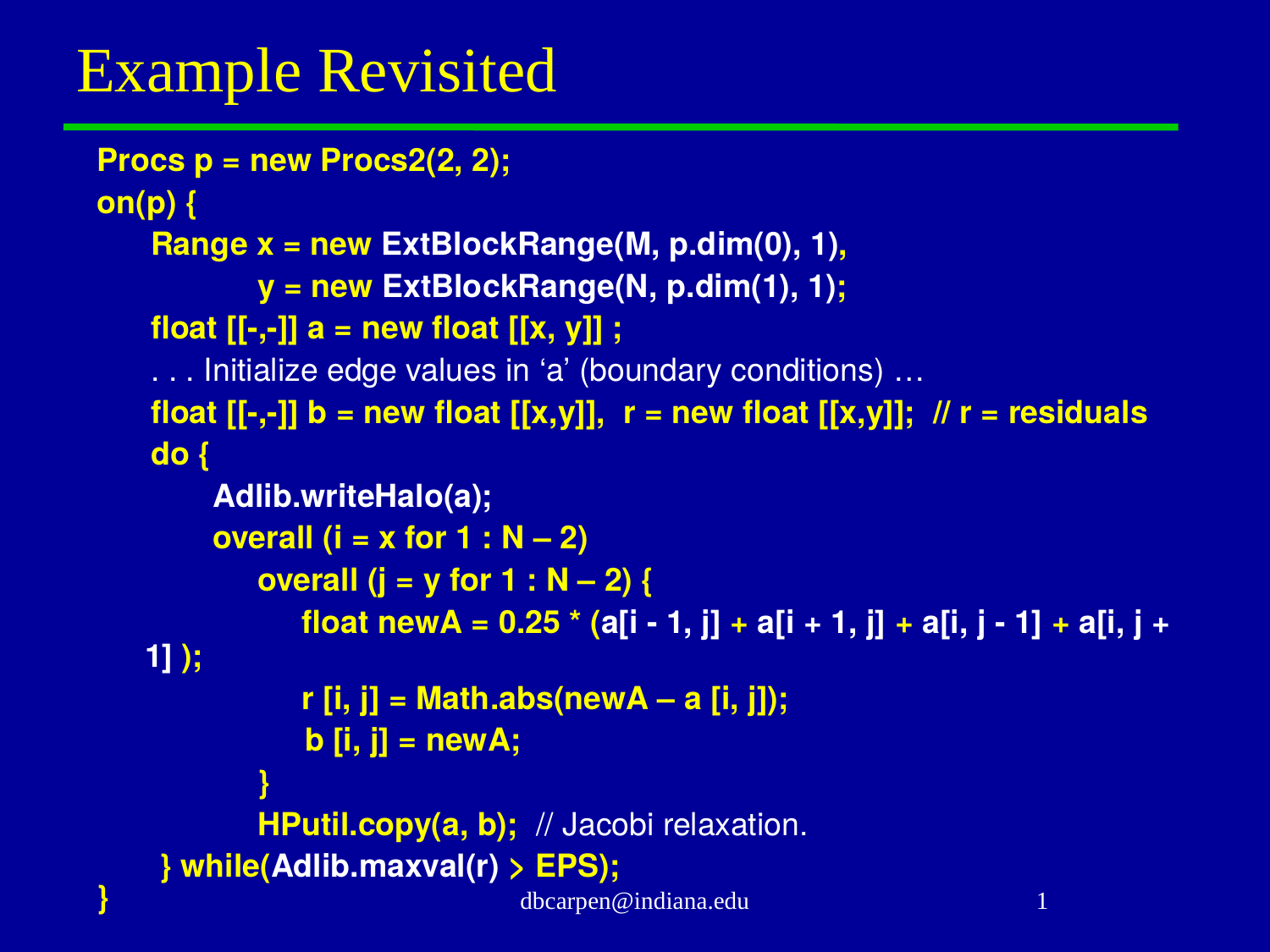

# Example Revisited
Procs p = new Procs2(2, 2);
on(p) {
      Range x = new ExtBlockRange(M, p.dim(0), 1),
                  y = new ExtBlockRange(N, p.dim(1), 1);
      float [[-,-]] a = new float [[x, y]] ;
      . . . Initialize edge values in ‘a’ (boundary conditions) …
      float [[-,-]] b = new float [[x,y]],  r = new float [[x,y]];  // r = residuals
      do {
             Adlib.writeHalo(a);
             overall (i = x for 1 : N – 2)
                  overall (j = y for 1 : N – 2) {
                       float newA = 0.25 * (a[i - 1, j] + a[i + 1, j] + a[i, j - 1] + a[i, j + 1] );
                       r [i, j] = Math.abs(newA – a [i, j]);
	                  b [i, j] = newA;
                  }
                  HPutil.copy(a, b);  // Jacobi relaxation.
       } while(Adlib.maxval(r) > EPS);
}